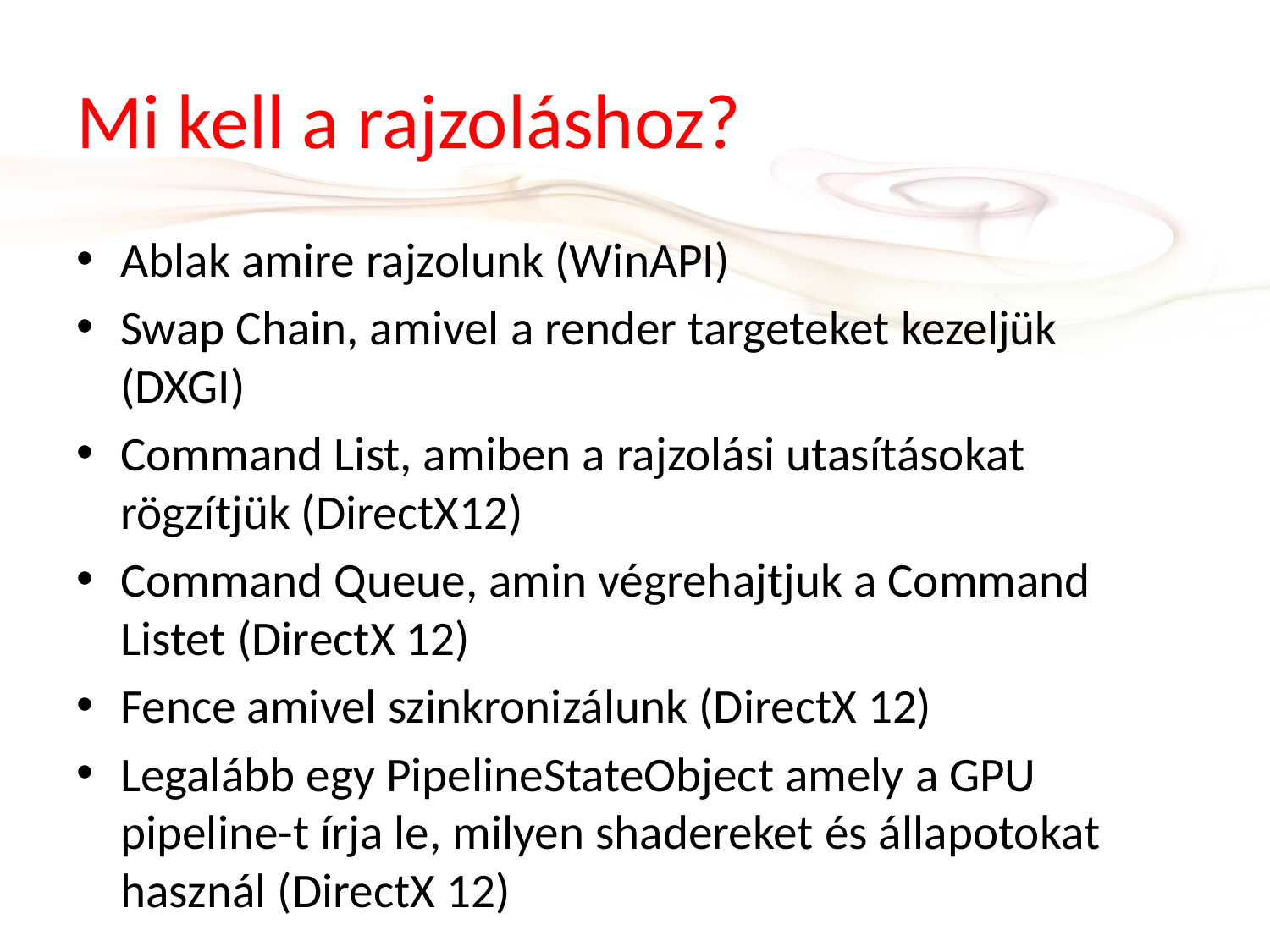

# Mi kell a rajzoláshoz?
Ablak amire rajzolunk (WinAPI)
Swap Chain, amivel a render targeteket kezeljük (DXGI)
Command List, amiben a rajzolási utasításokat rögzítjük (DirectX12)
Command Queue, amin végrehajtjuk a Command Listet (DirectX 12)
Fence amivel szinkronizálunk (DirectX 12)
Legalább egy PipelineStateObject amely a GPU pipeline-t írja le, milyen shadereket és állapotokat használ (DirectX 12)